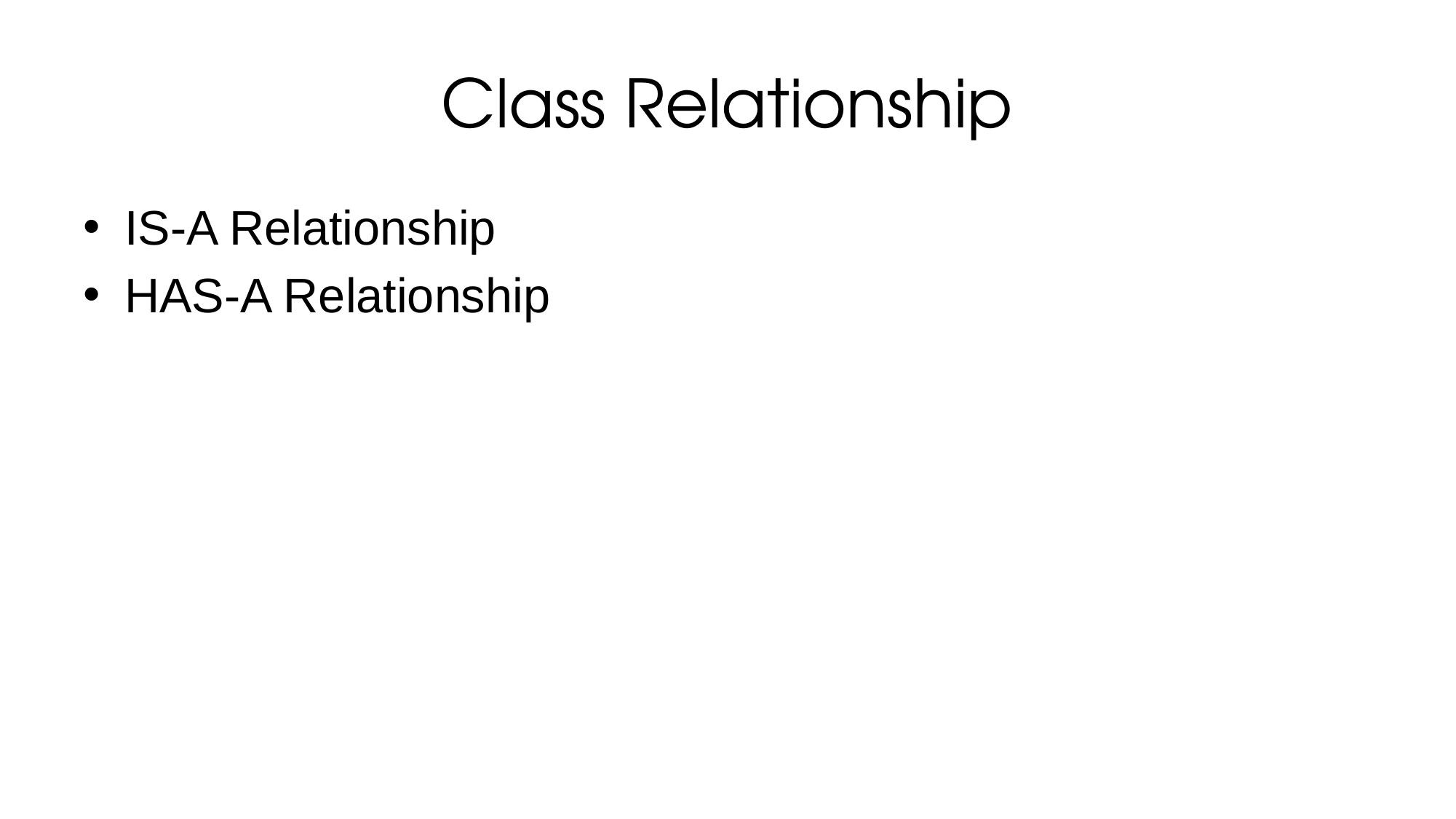

# Class Relationship
IS-A Relationship
HAS-A Relationship